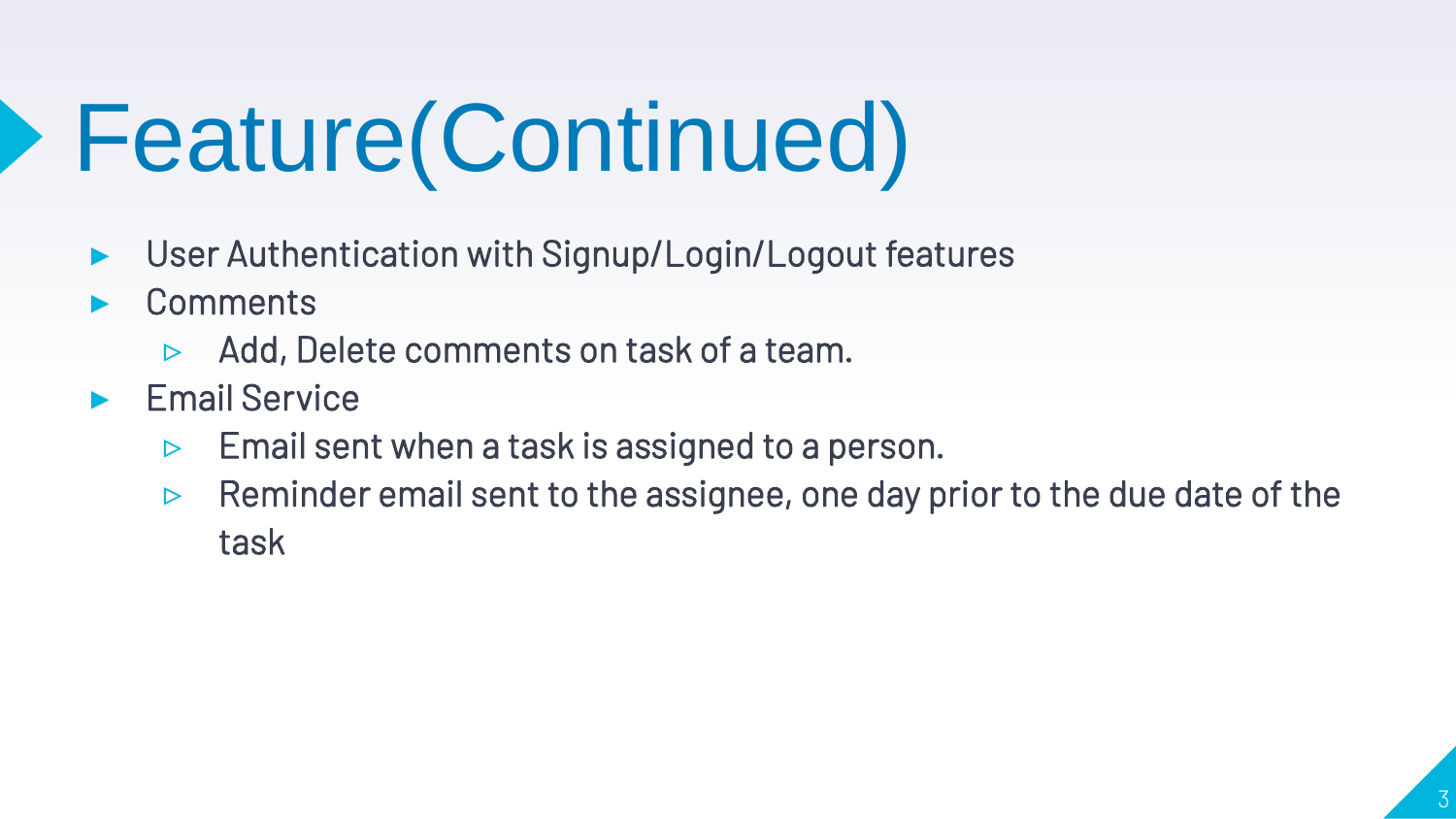

# Feature(Continued)
User Authentication with Signup/Login/Logout features
Comments
Add, Delete comments on task of a team.
Email Service
Email sent when a task is assigned to a person.
Reminder email sent to the assignee, one day prior to the due date of the task

3